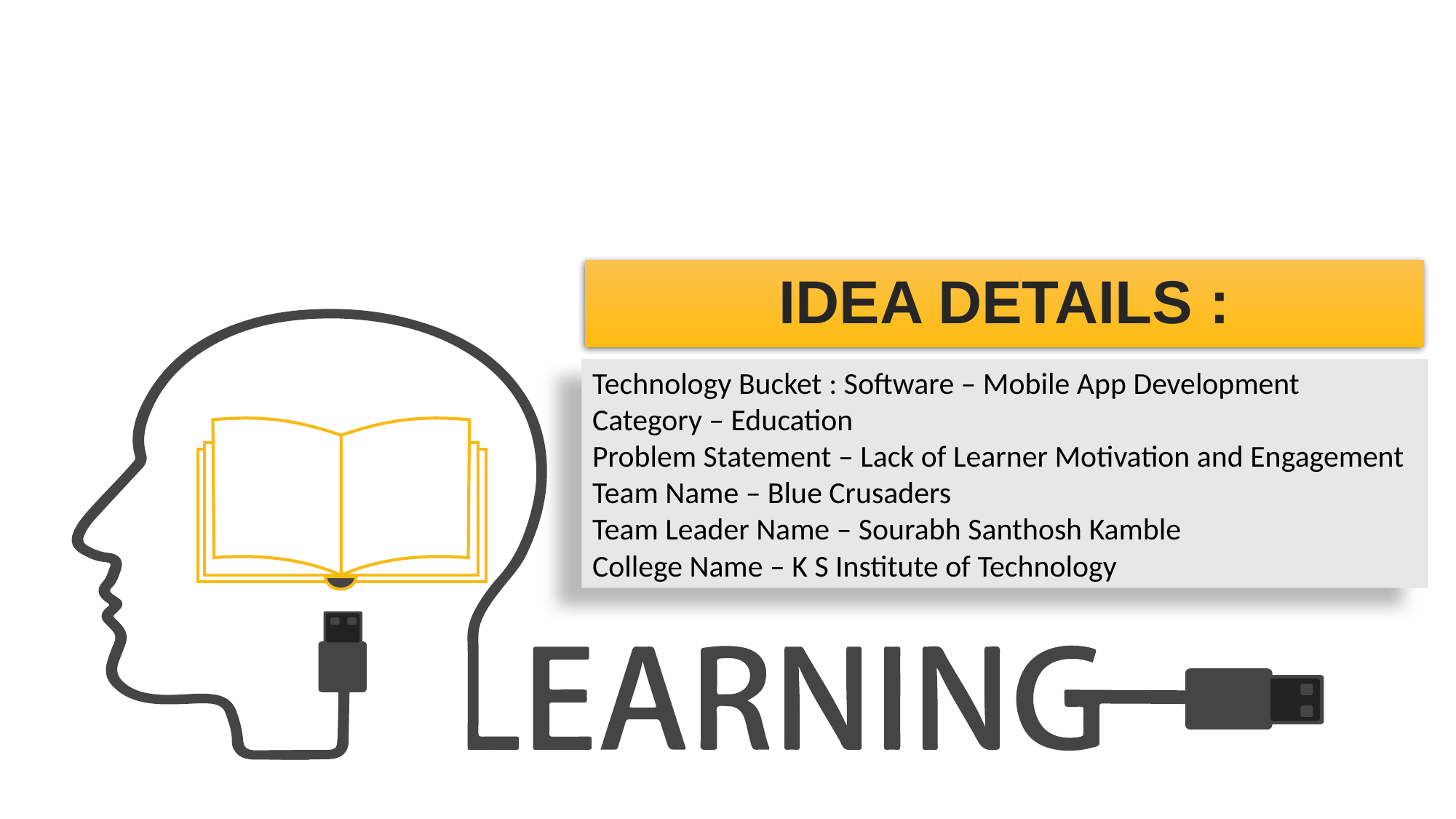

IDEA DETAILS :

Technology Bucket : Software – Mobile App Development
Category – Education
Problem Statement – Lack of Learner Motivation and Engagement
Team Name – Blue Crusaders
Team Leader Name – Sourabh Santhosh Kamble
College Name – K S Institute of Technology